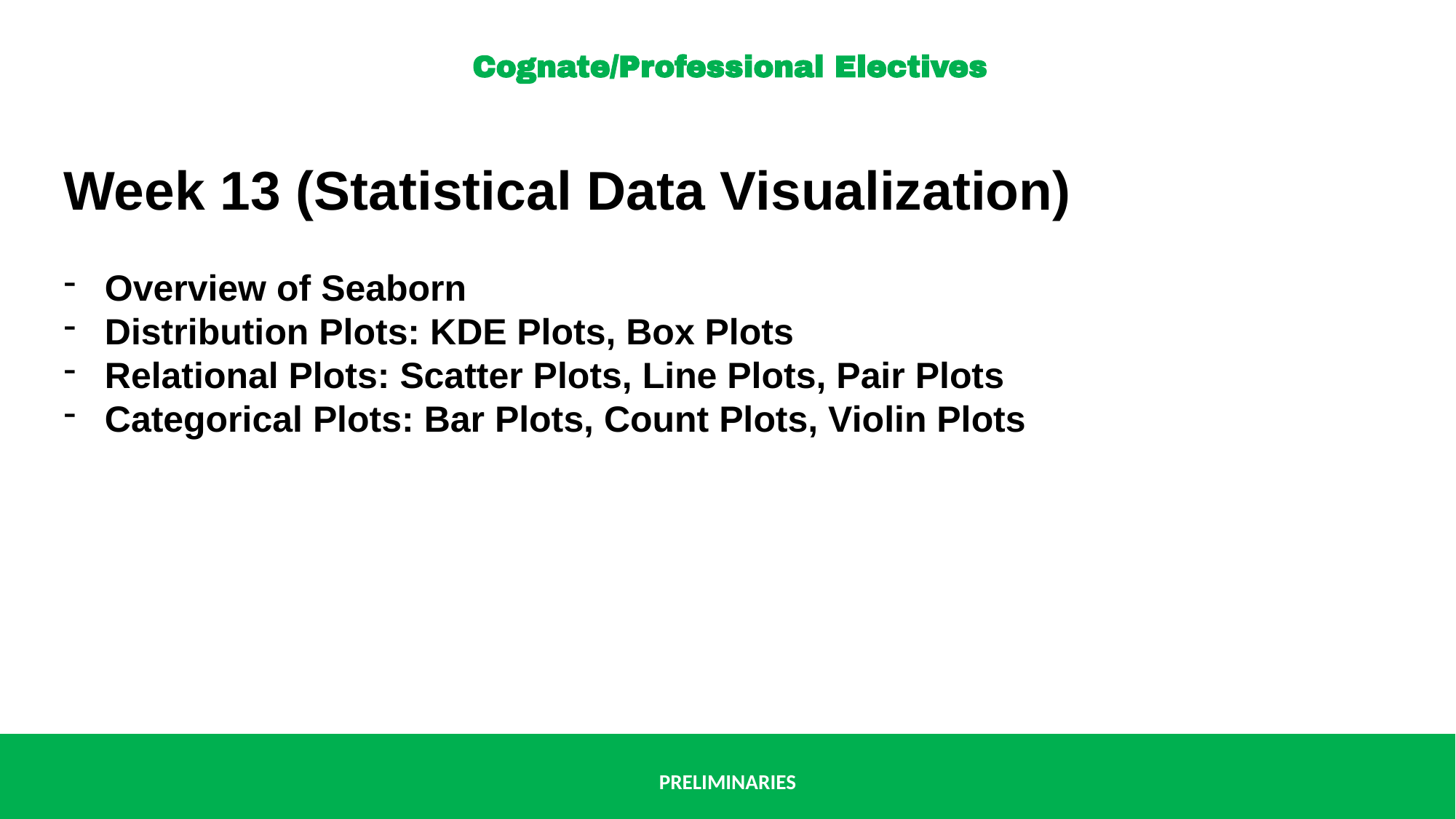

Week 13 (Statistical Data Visualization)

Overview of Seaborn
Distribution Plots: KDE Plots, Box Plots
Relational Plots: Scatter Plots, Line Plots, Pair Plots
Categorical Plots: Bar Plots, Count Plots, Violin Plots